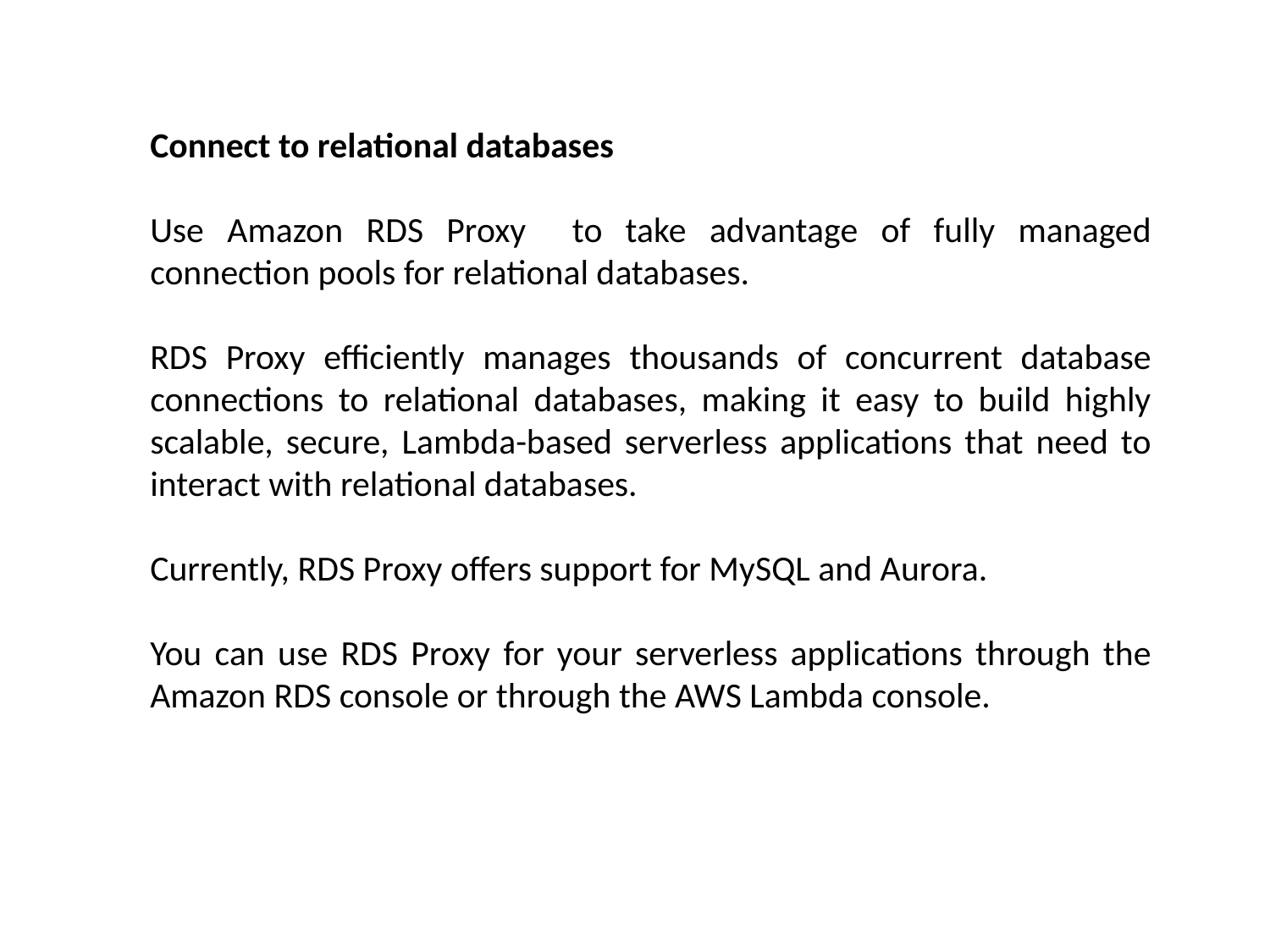

Connect to relational databases

Use Amazon RDS Proxy  to take advantage of fully managed connection pools for relational databases.

RDS Proxy efficiently manages thousands of concurrent database connections to relational databases, making it easy to build highly scalable, secure, Lambda-based serverless applications that need to interact with relational databases.

Currently, RDS Proxy offers support for MySQL and Aurora.

You can use RDS Proxy for your serverless applications through the Amazon RDS console or through the AWS Lambda console.